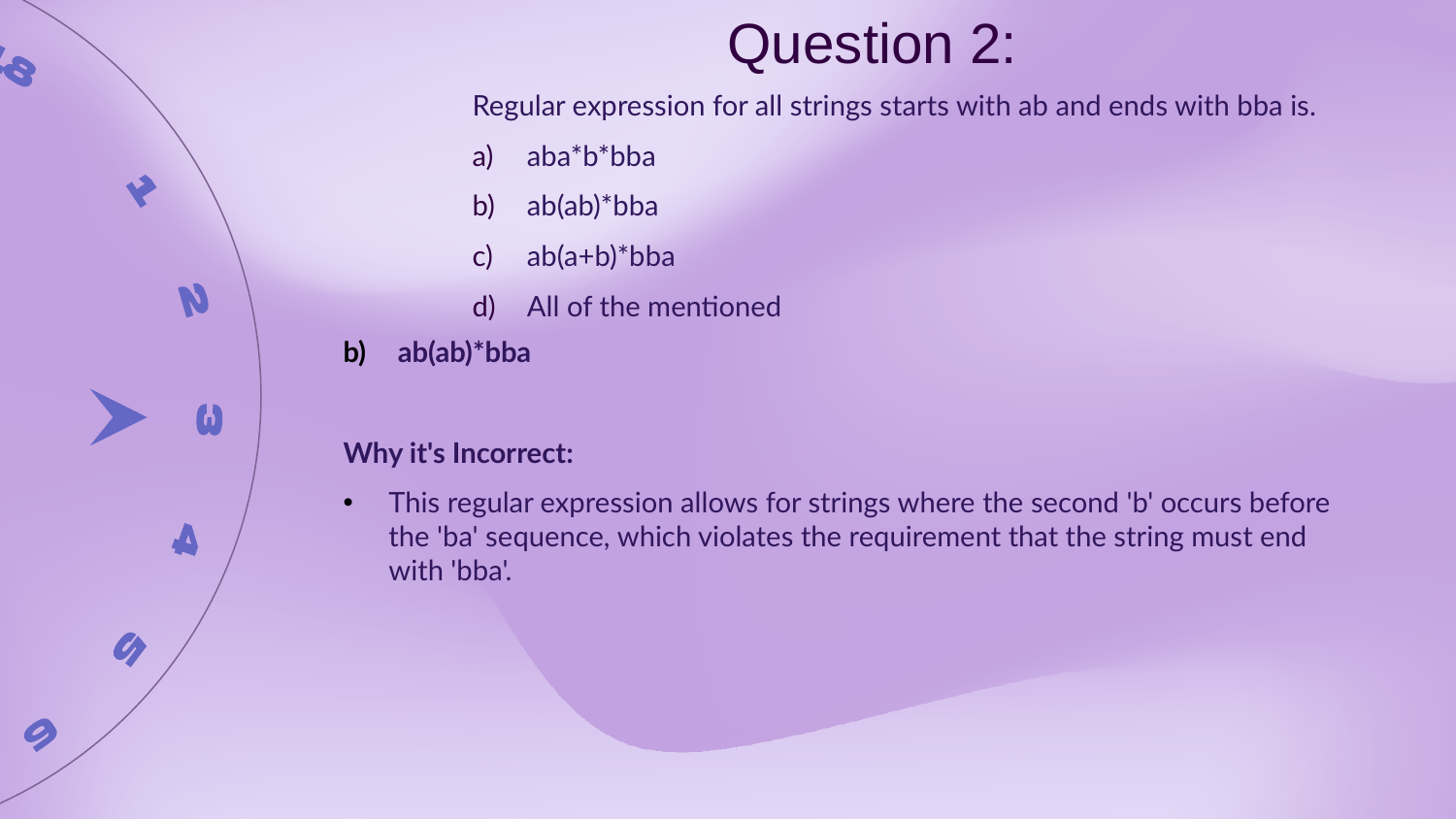

Question 2:

Regular expression for all strings starts with ab and ends with bba is.
aba*b*bba
ab(ab)*bba
ab(a+b)*bba
All of the mentioned
ab(ab)*bba

Why it's Incorrect:
This regular expression allows for strings where the second 'b' occurs before the 'ba' sequence, which violates the requirement that the string must end with 'bba'.